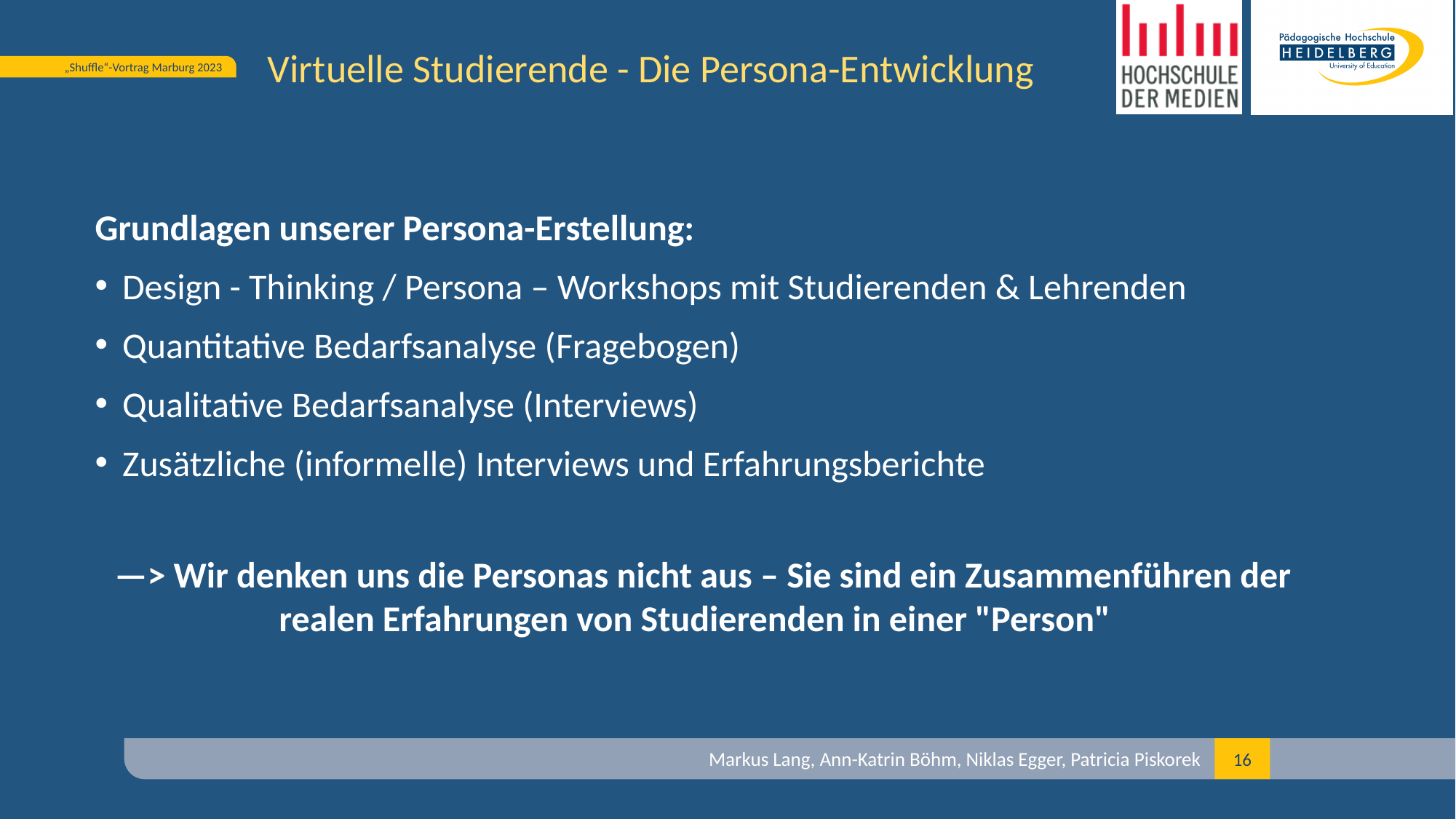

# Virtuelle Studierende - Die Persona-Entwicklung
Grundlagen unserer Persona-Erstellung:
Design - Thinking / Persona – Workshops mit Studierenden & Lehrenden
Quantitative Bedarfsanalyse (Fragebogen)
Qualitative Bedarfsanalyse (Interviews)
Zusätzliche (informelle) Interviews und Erfahrungsberichte

—> Wir denken uns die Personas nicht aus – Sie sind ein Zusammenführen der realen Erfahrungen von Studierenden in einer "Person"